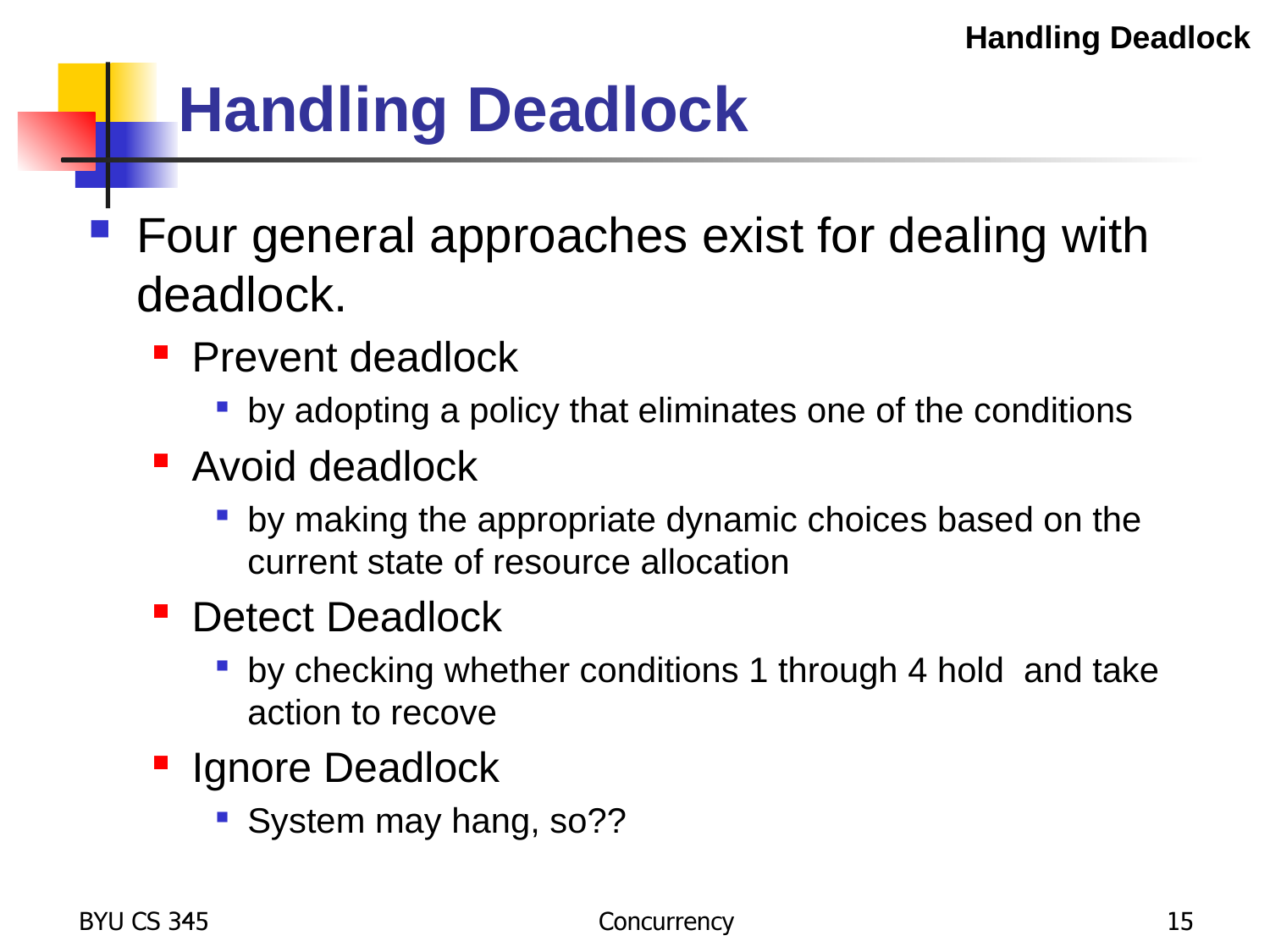

Four general approaches exist for dealing with deadlock.
Prevent deadlock
by adopting a policy that eliminates one of the conditions
Avoid deadlock
by making the appropriate dynamic choices based on the current state of resource allocation
Detect Deadlock
by checking whether conditions 1 through 4 hold  and take action to recove
Ignore Deadlock
System may hang, so??
Handling Deadlock
Handling Deadlock
BYU CS 345
Concurrency
15